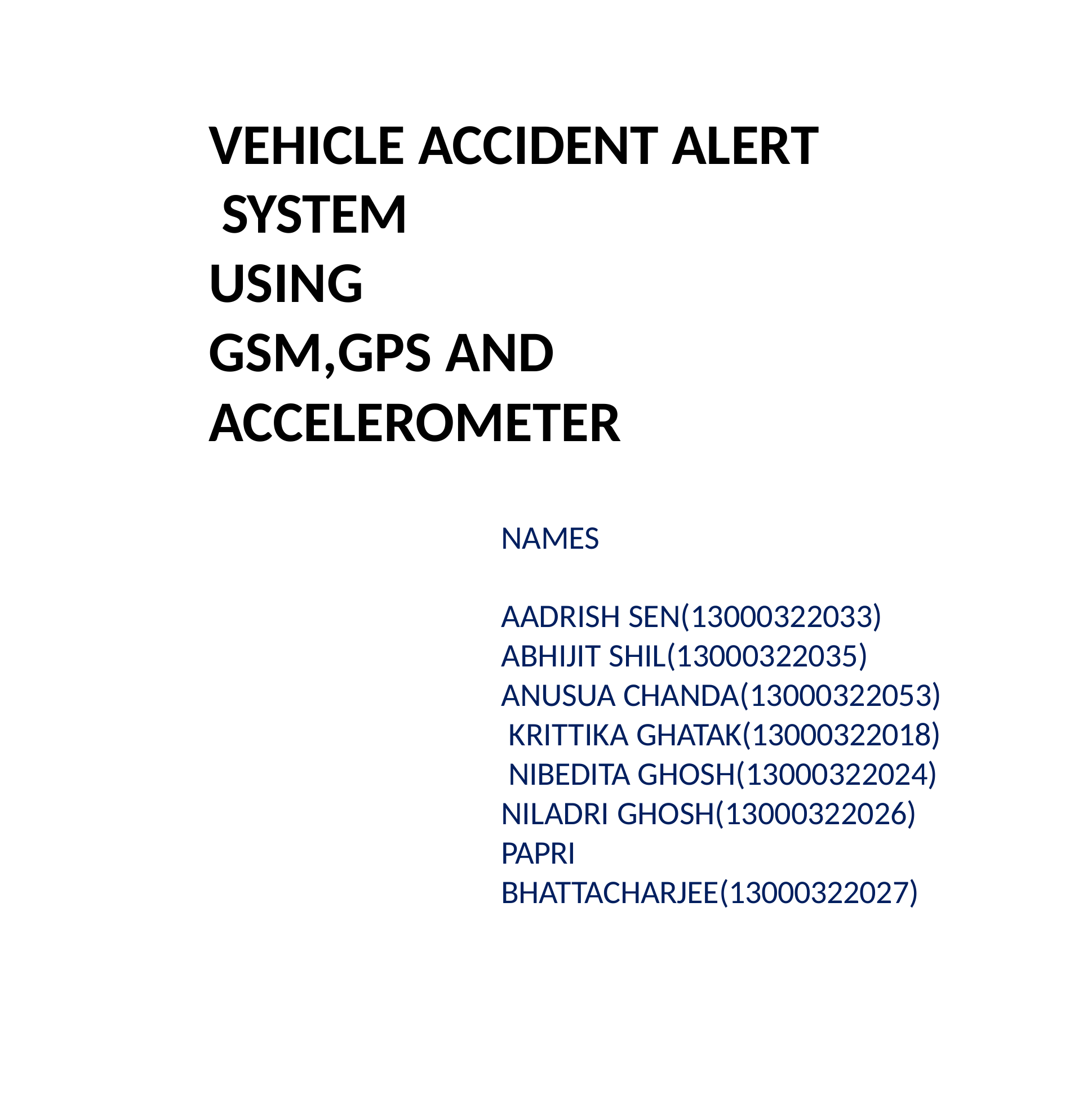

# VEHICLE ACCIDENT ALERT  SYSTEM
USING  GSM,GPS AND
ACCELEROMETER
NAMES

AADRISH SEN(13000322033)  ABHIJIT SHIL(13000322035)  ANUSUA CHANDA(13000322053)  KRITTIKA GHATAK(13000322018)  NIBEDITA GHOSH(13000322024)  NILADRI GHOSH(13000322026)
PAPRI BHATTACHARJEE(13000322027)